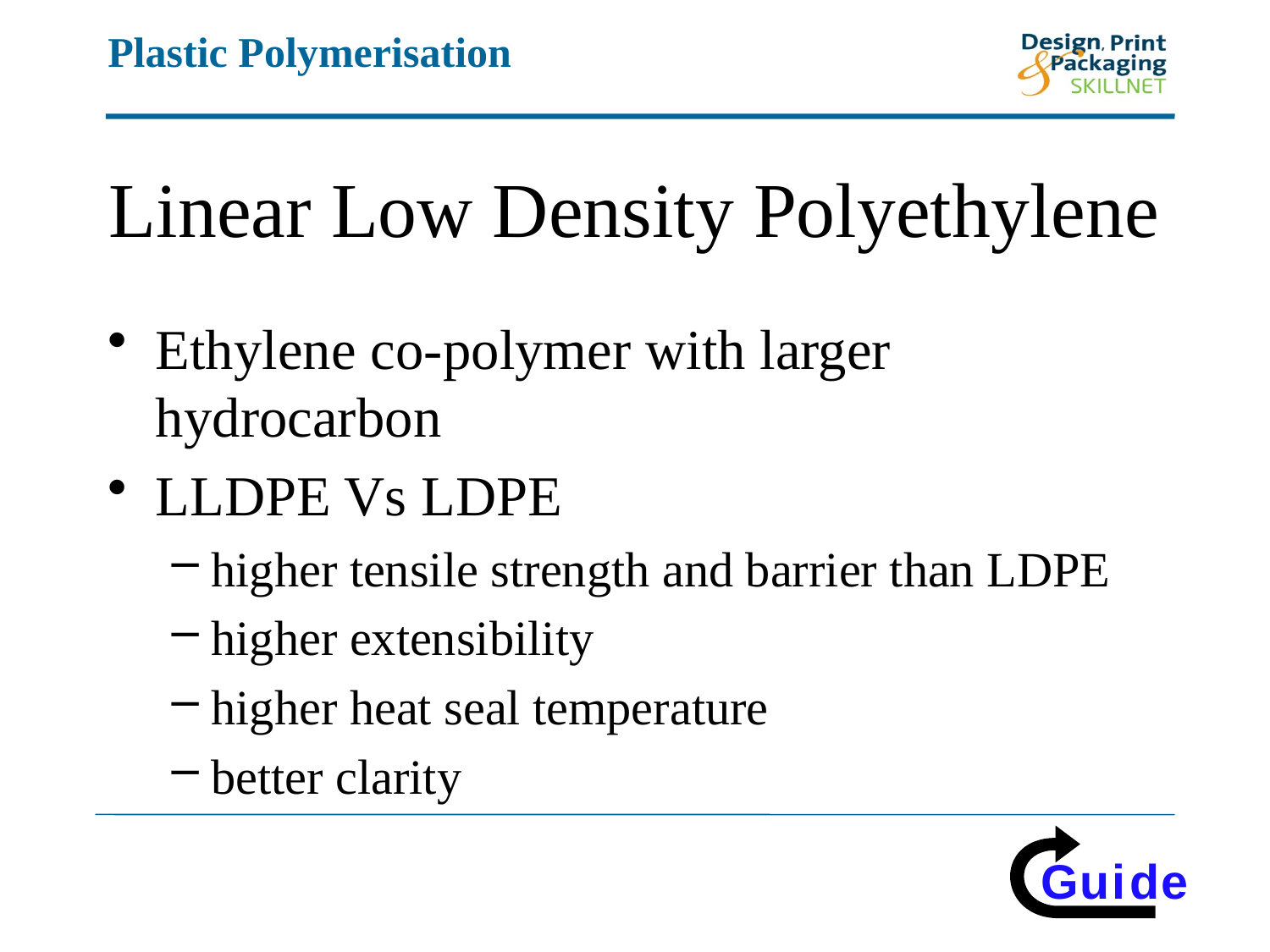

# Linear Low Density Polyethylene
Ethylene co-polymer with larger hydrocarbon
LLDPE Vs LDPE
higher tensile strength and barrier than LDPE
higher extensibility
higher heat seal temperature
better clarity